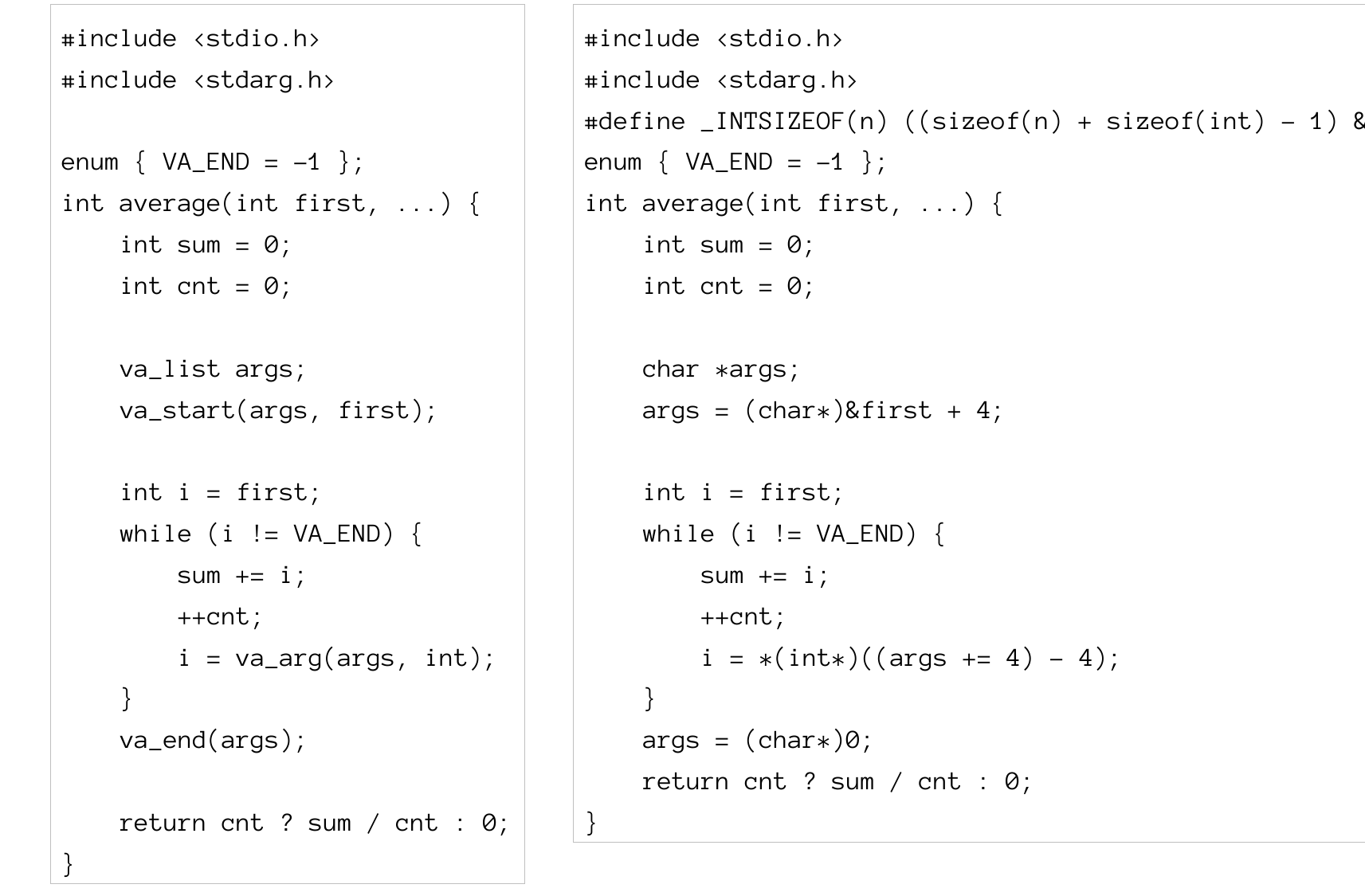

#include <stdio.h>
#include <stdarg.h>

enum { VA_END = -1 };
int average(int first, ...) {
    int sum = 0;
    int cnt = 0;

    va_list args;
    va_start(args, first);

    int i = first;
    while (i != VA_END) {
        sum += i;
        ++cnt;
        i = va_arg(args, int);
    }
    va_end(args);

    return cnt ? sum / cnt : 0;
}
#include <stdio.h>
#include <stdarg.h>
#define _INTSIZEOF(n) ((sizeof(n) + sizeof(int) - 1) & ~(sizeof(int) - 1))
enum { VA_END = -1 };
int average(int first, ...) {
    int sum = 0;
    int cnt = 0;

    char *args;
    args = (char*)&first + 4;

    int i = first;
    while (i != VA_END) {
        sum += i;
        ++cnt;
        i = *(int*)((args += 4) - 4);
    }
    args = (char*)0;
    return cnt ? sum / cnt : 0;
}